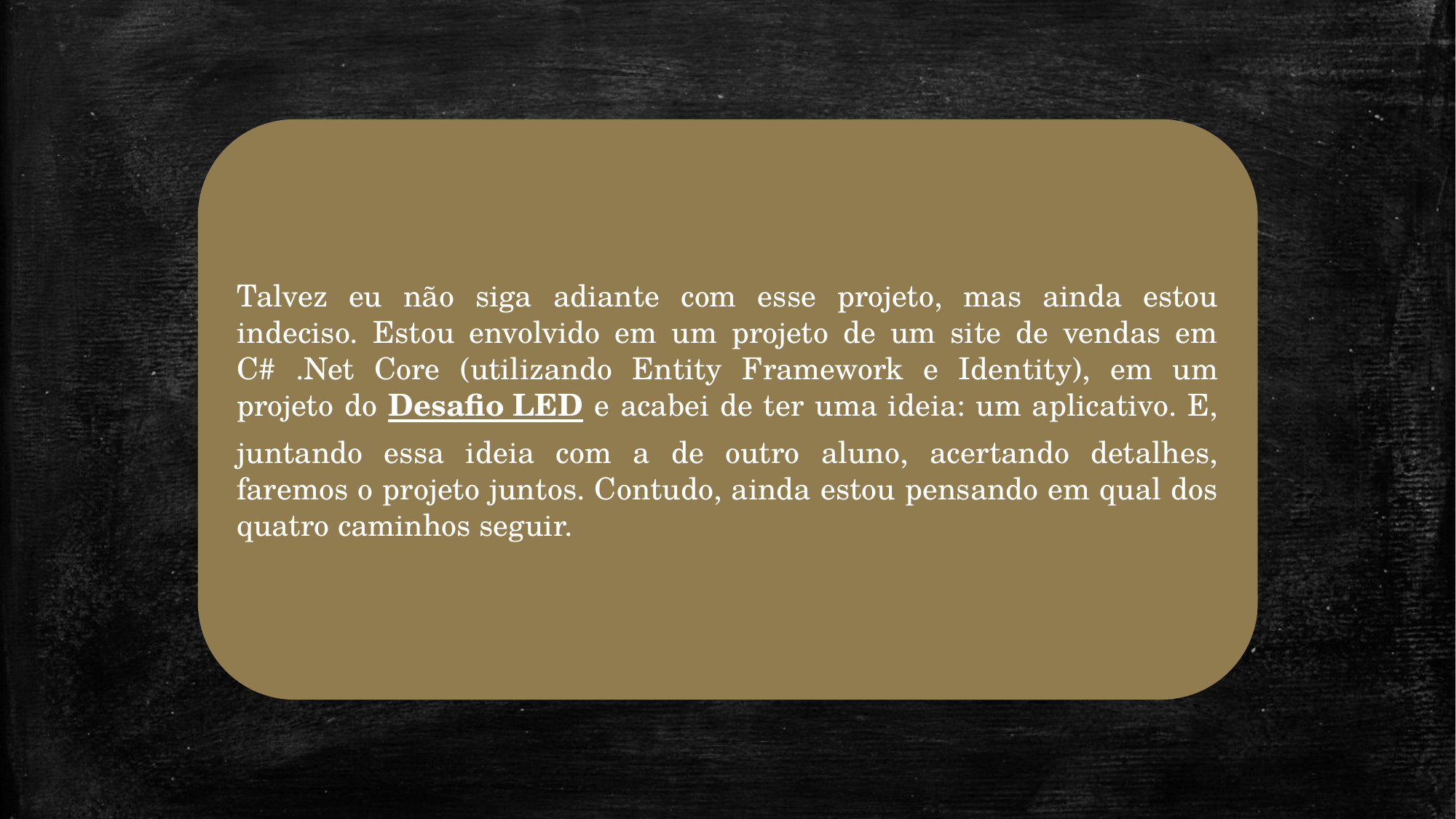

Talvez eu não siga adiante com esse projeto, mas ainda estou indeciso. Estou envolvido em um projeto de um site de vendas em C# .Net Core (utilizando Entity Framework e Identity), em um projeto do Desafio LED e acabei de ter uma ideia: um aplicativo. E, juntando essa ideia com a de outro aluno, acertando detalhes, faremos o projeto juntos. Contudo, ainda estou pensando em qual dos quatro caminhos seguir.